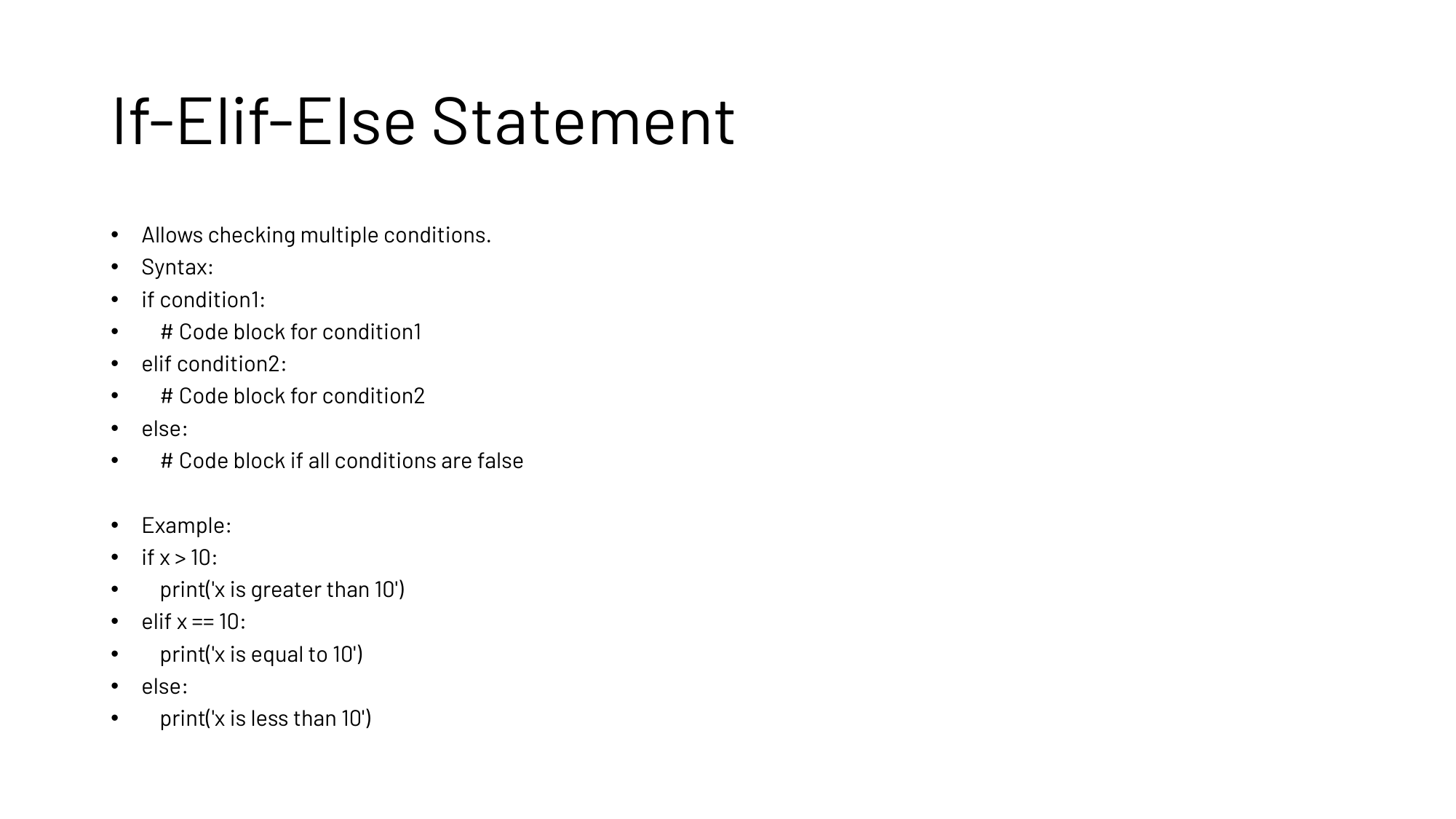

# If-Elif-Else Statement
Allows checking multiple conditions.
Syntax:
if condition1:
    # Code block for condition1
elif condition2:
    # Code block for condition2
else:
    # Code block if all conditions are false

Example:
if x > 10:
    print('x is greater than 10')
elif x == 10:
    print('x is equal to 10')
else:
    print('x is less than 10')